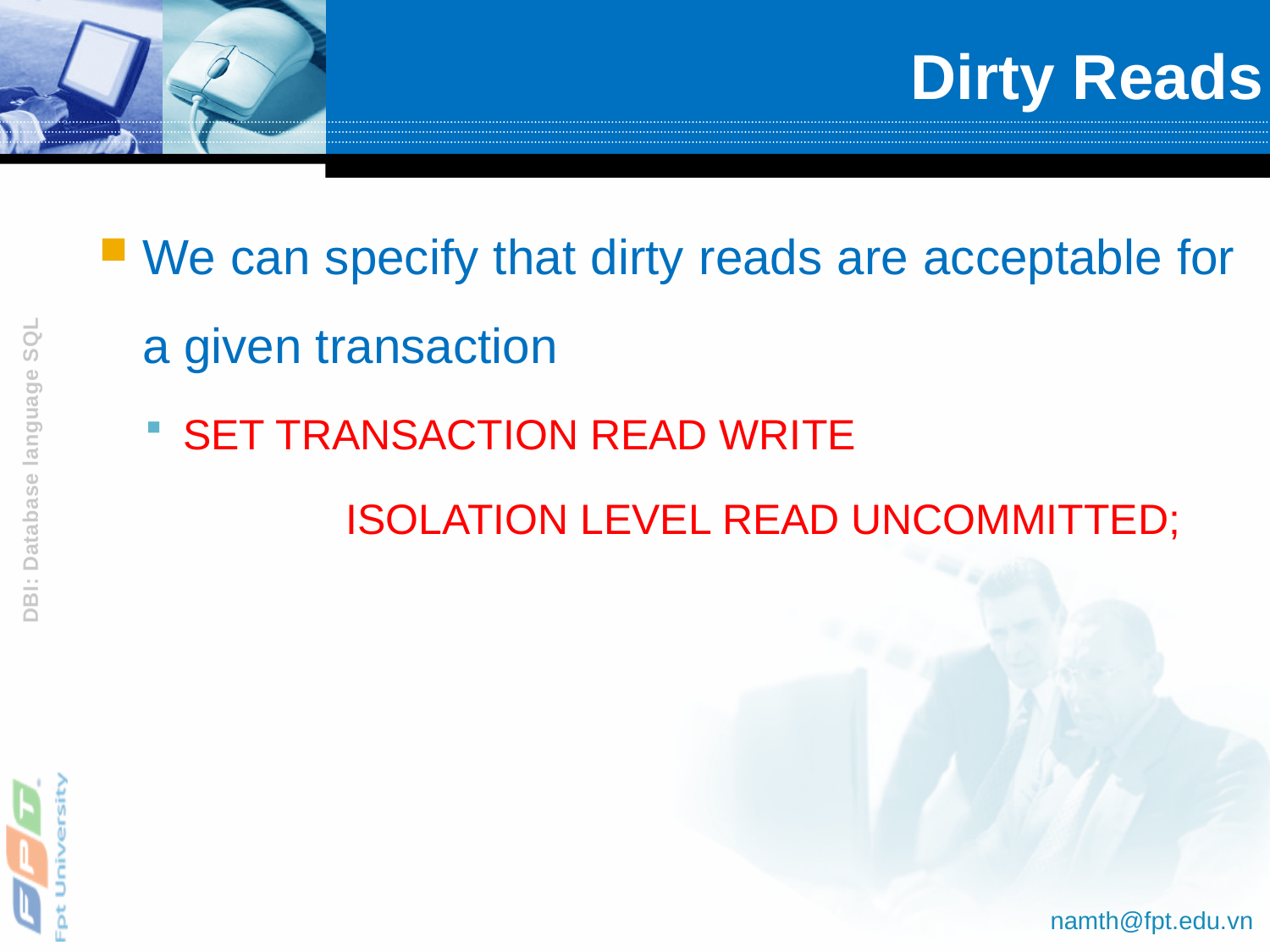

# Dirty Reads
We can specify that dirty reads are acceptable for a given transaction
SET TRANSACTION READ WRITE
		   ISOLATION LEVEL READ UNCOMMITTED;